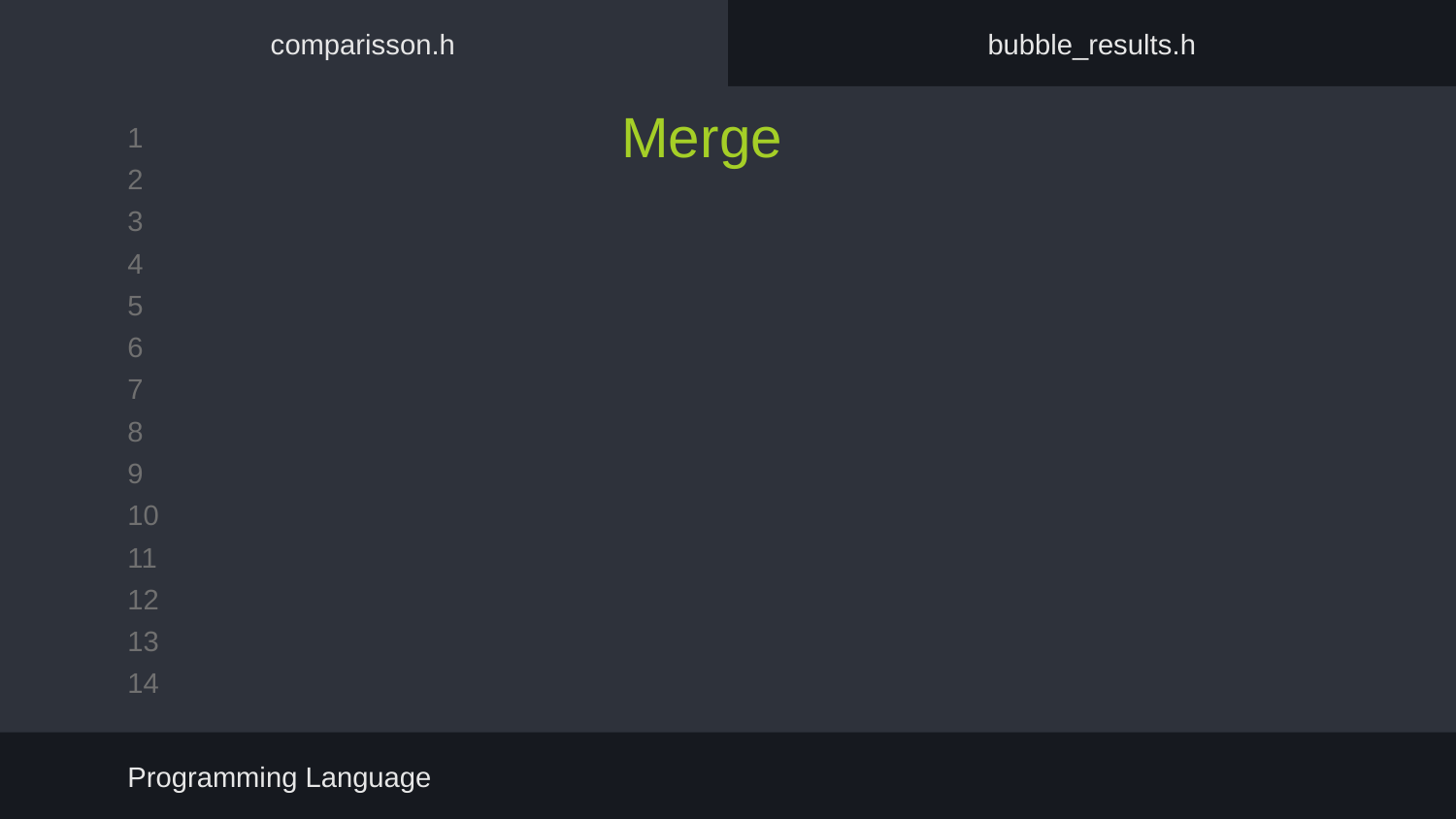

Merge
comparisson.h
bubble_results.h
{
}
Programming Language
# Bubble